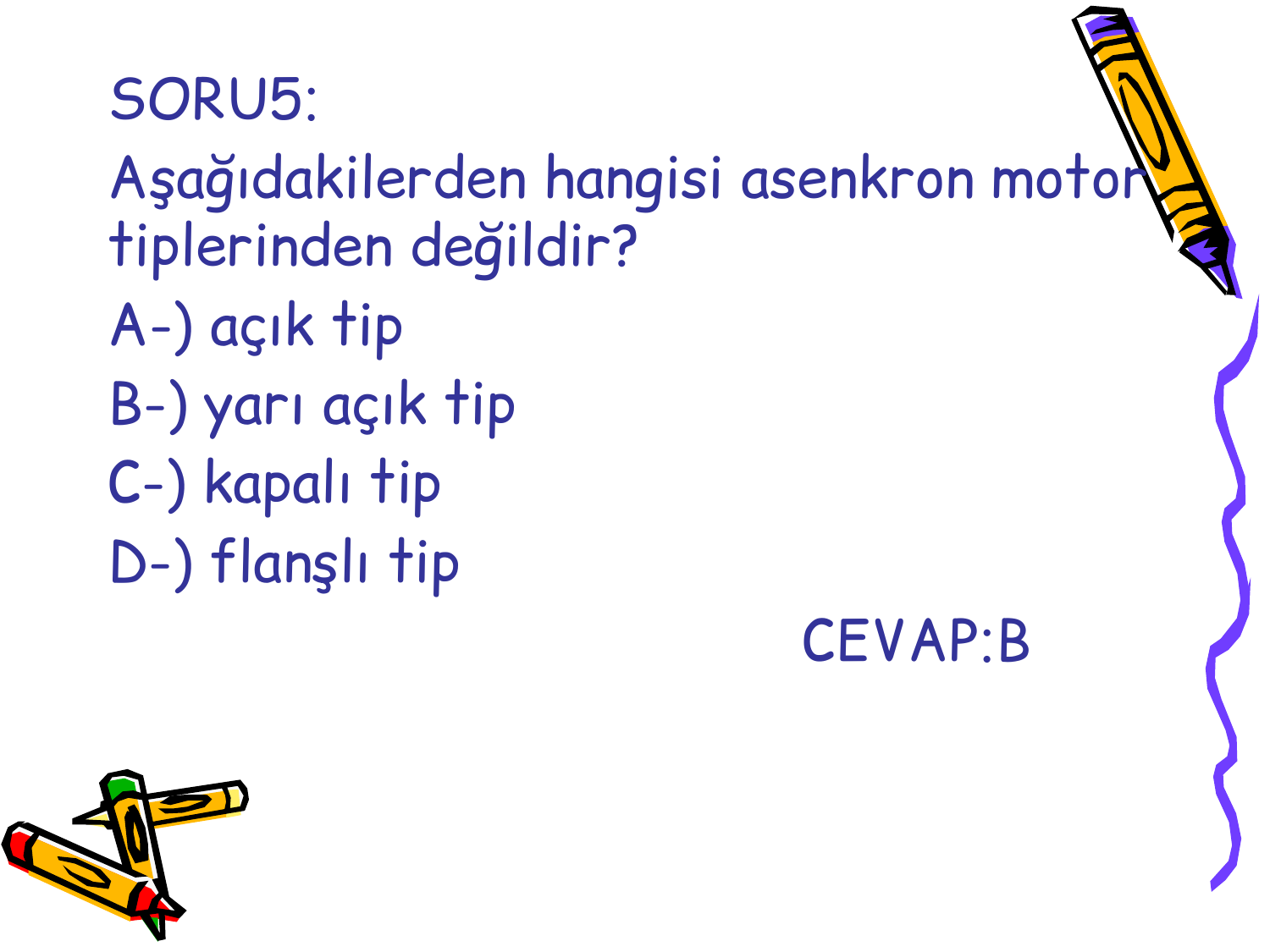

SORU5:
Aşağıdakilerden hangisi asenkron motor tiplerinden değildir?
A-) açık tip
B-) yarı açık tip
C-) kapalı tip
D-) flanşlı tip
                                         CEVAP:B